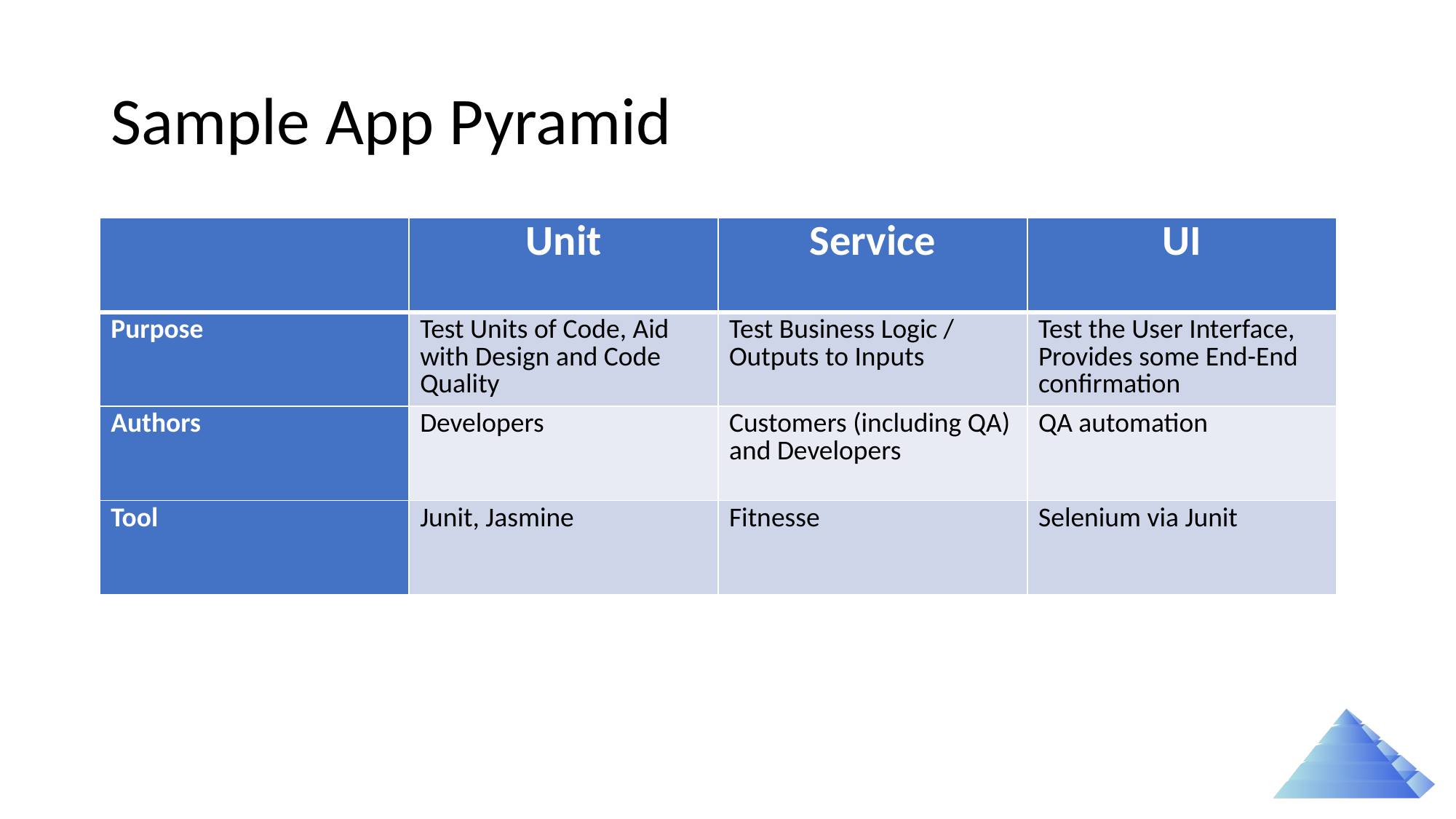

# Sample App Pyramid
|  | Unit | Service | UI |
| --- | --- | --- | --- |
| Purpose | Test Units of Code, Aid with Design and Code Quality | Test Business Logic / Outputs to Inputs | Test the User Interface, Provides some End-End confirmation |
| Authors | Developers | Customers (including QA) and Developers | QA automation |
| Tool | Junit, Jasmine | Fitnesse | Selenium via Junit |